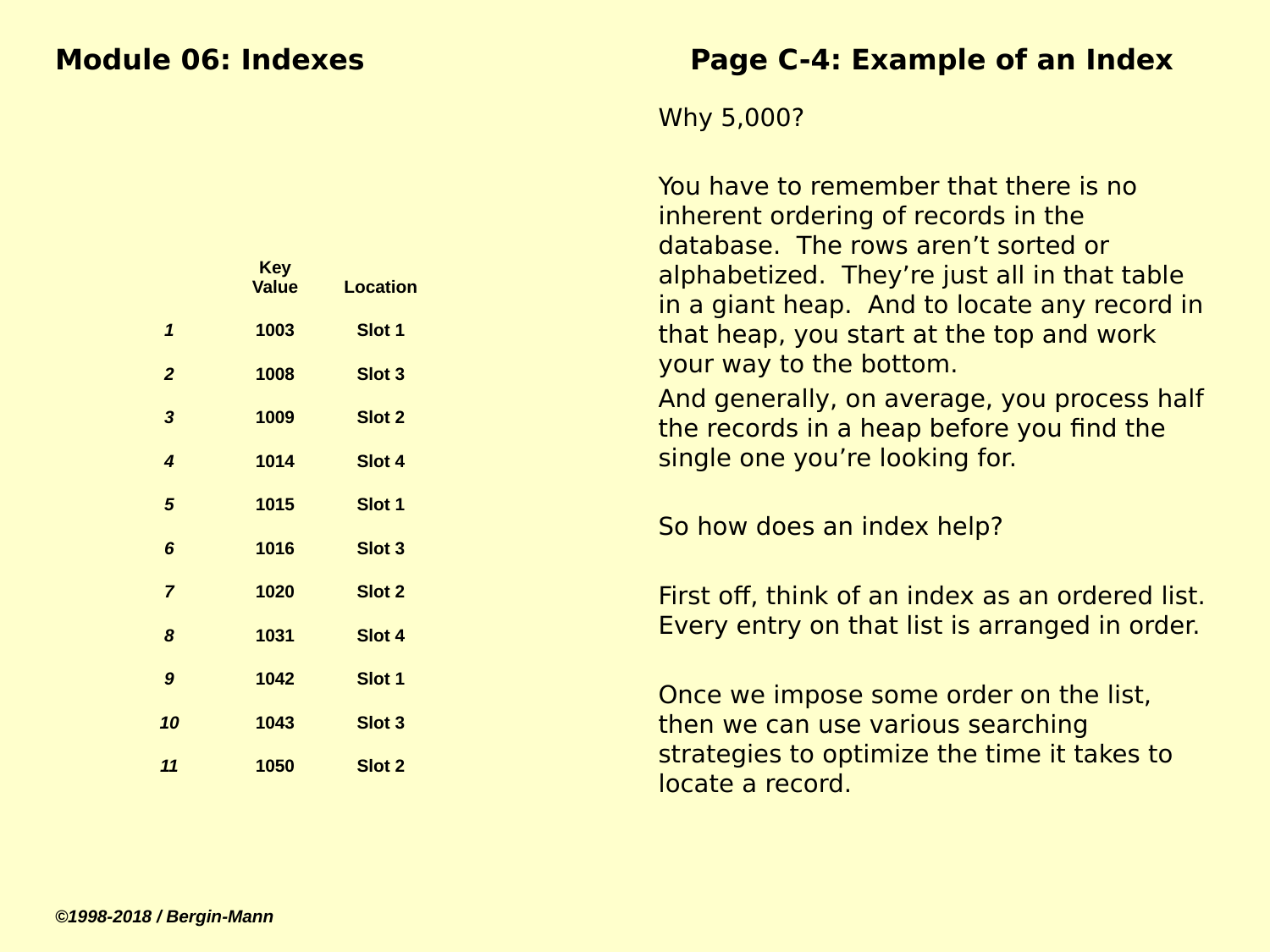

# Module 06: Indexes			Page C-4: Example of an Index
Why 5,000?

You have to remember that there is no inherent ordering of records in the database.  The rows aren’t sorted or alphabetized.  They’re just all in that table in a giant heap.  And to locate any record in that heap, you start at the top and work your way to the bottom.
And generally, on average, you process half the records in a heap before you find the single one you’re looking for.

So how does an index help?

First off, think of an index as an ordered list.  Every entry on that list is arranged in order.

Once we impose some order on the list, then we can use various searching strategies to optimize the time it takes to locate a record.

|  | Key Value | Location |
| --- | --- | --- |
| 1 | 1003 | Slot 1 |
| 2 | 1008 | Slot 3 |
| 3 | 1009 | Slot 2 |
| 4 | 1014 | Slot 4 |
| 5 | 1015 | Slot 1 |
| 6 | 1016 | Slot 3 |
| 7 | 1020 | Slot 2 |
| 8 | 1031 | Slot 4 |
| 9 | 1042 | Slot 1 |
| 10 | 1043 | Slot 3 |
| 11 | 1050 | Slot 2 |
©1998-2018 / Bergin-Mann